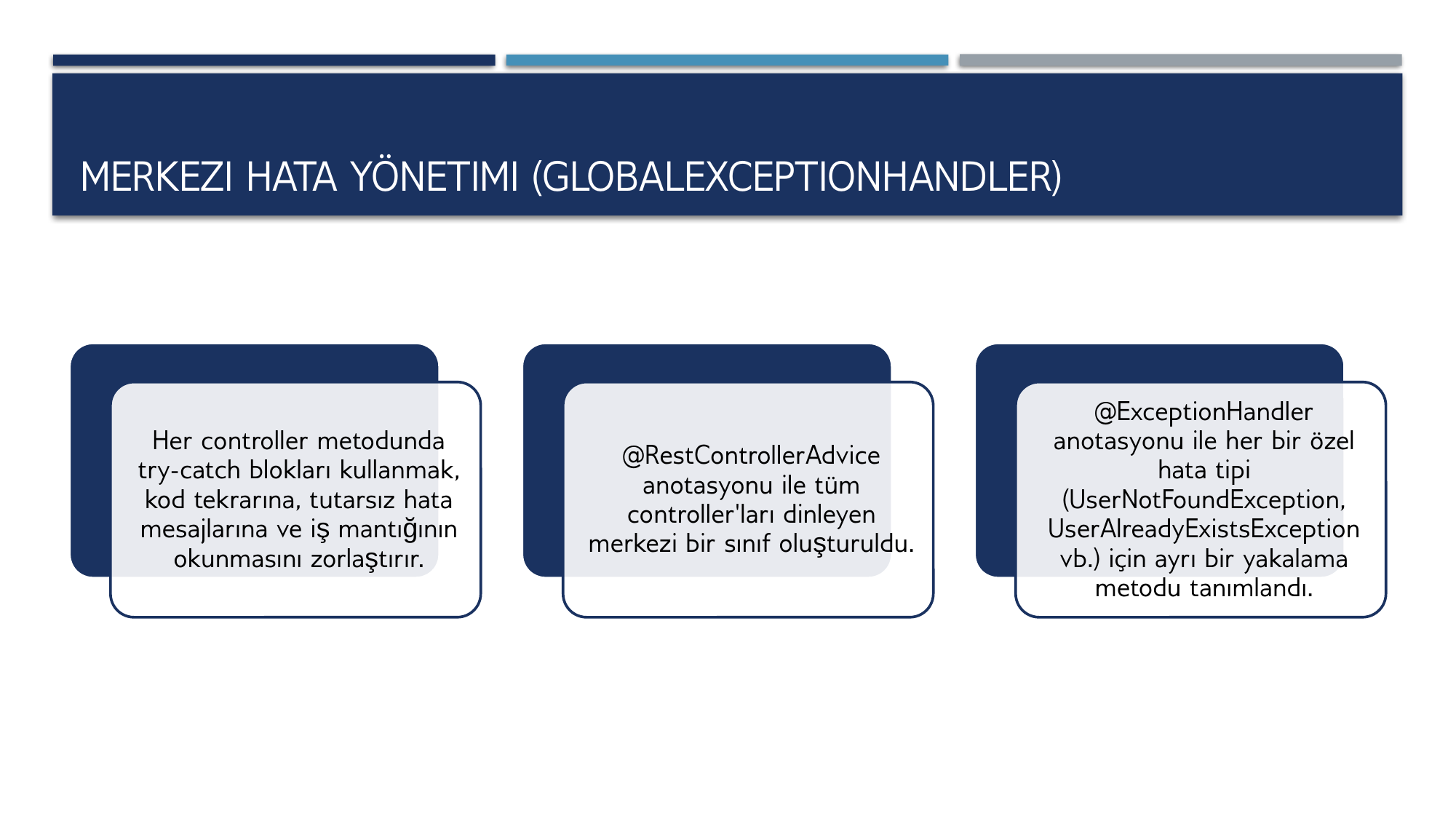

# Merkezi Hata Yönetimi (GlobalExceptionHandler)
Her controller metodunda try-catch blokları kullanmak, kod tekrarına, tutarsız hata mesajlarına ve iş mantığının okunmasını zorlaştırır.
@RestControllerAdvice anotasyonu ile tüm controller'ları dinleyen merkezi bir sınıf oluşturuldu.
@ExceptionHandler anotasyonu ile her bir özel hata tipi (UserNotFoundException, UserAlreadyExistsException vb.) için ayrı bir yakalama metodu tanımlandı.